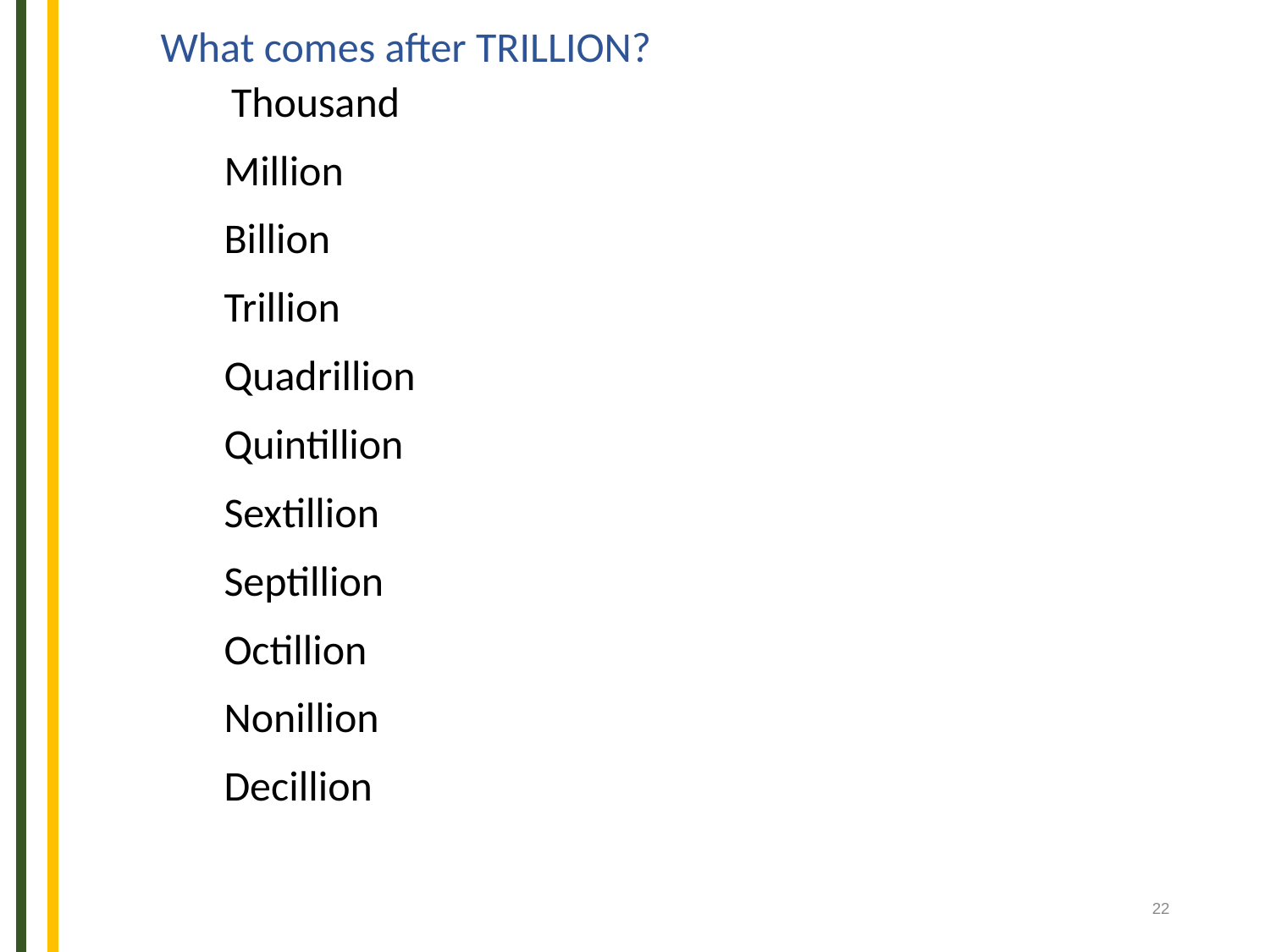

What comes after TRILLION?
 Thousand
Million
Billion
Trillion
Quadrillion
Quintillion
Sextillion
Septillion
Octillion
Nonillion
Decillion

22